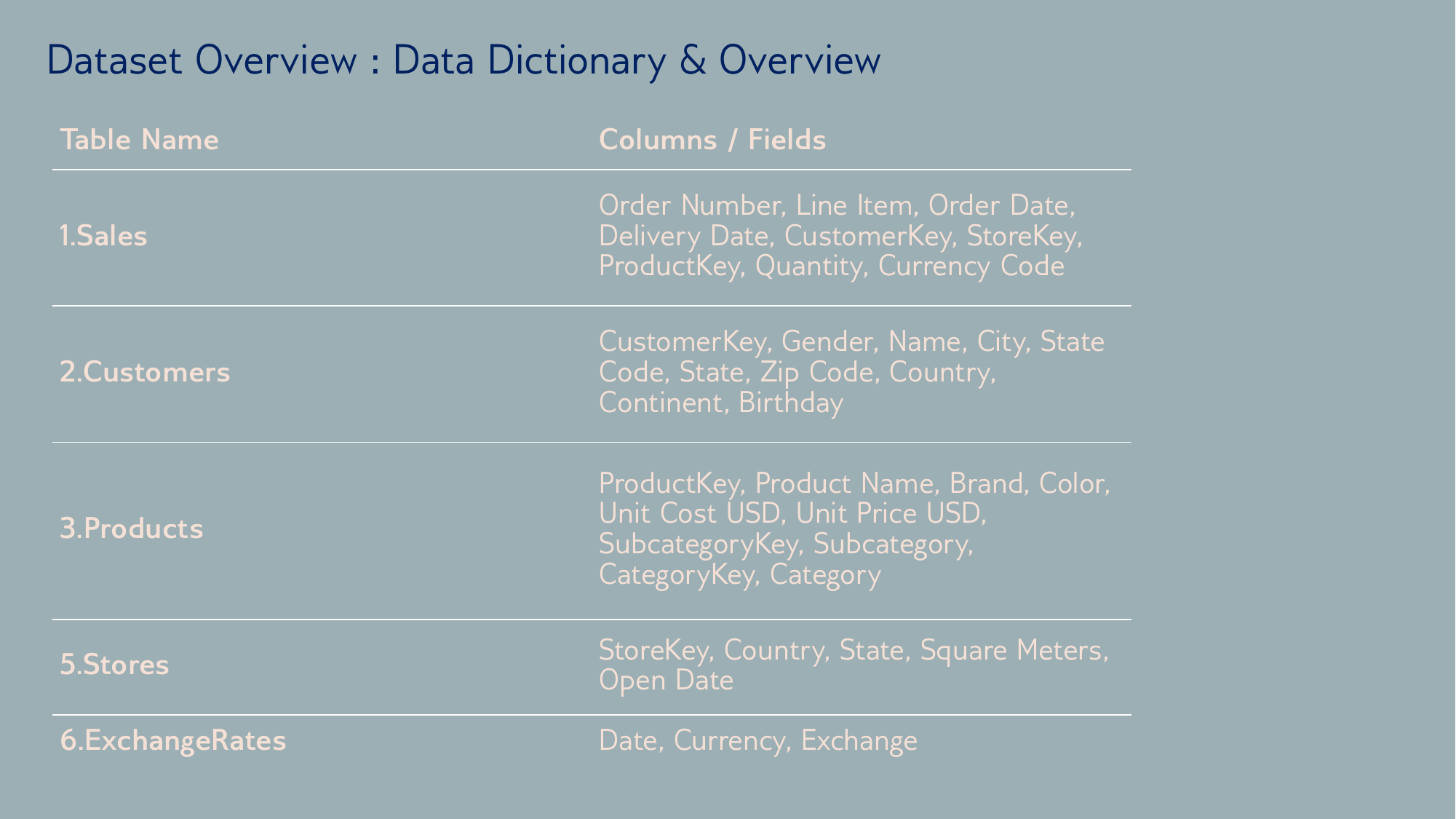

Dataset Overview : Data Dictionary & Overview
| Table Name | Columns / Fields |
| --- | --- |
| 1.Sales | Order Number, Line Item, Order Date, Delivery Date, CustomerKey, StoreKey, ProductKey, Quantity, Currency Code |
| 2.Customers | CustomerKey, Gender, Name, City, State Code, State, Zip Code, Country, Continent, Birthday |
| 3.Products | ProductKey, Product Name, Brand, Color, Unit Cost USD, Unit Price USD, SubcategoryKey, Subcategory, CategoryKey, Category |
| 5.Stores | StoreKey, Country, State, Square Meters, Open Date |
| 6.ExchangeRates | Date, Currency, Exchange |